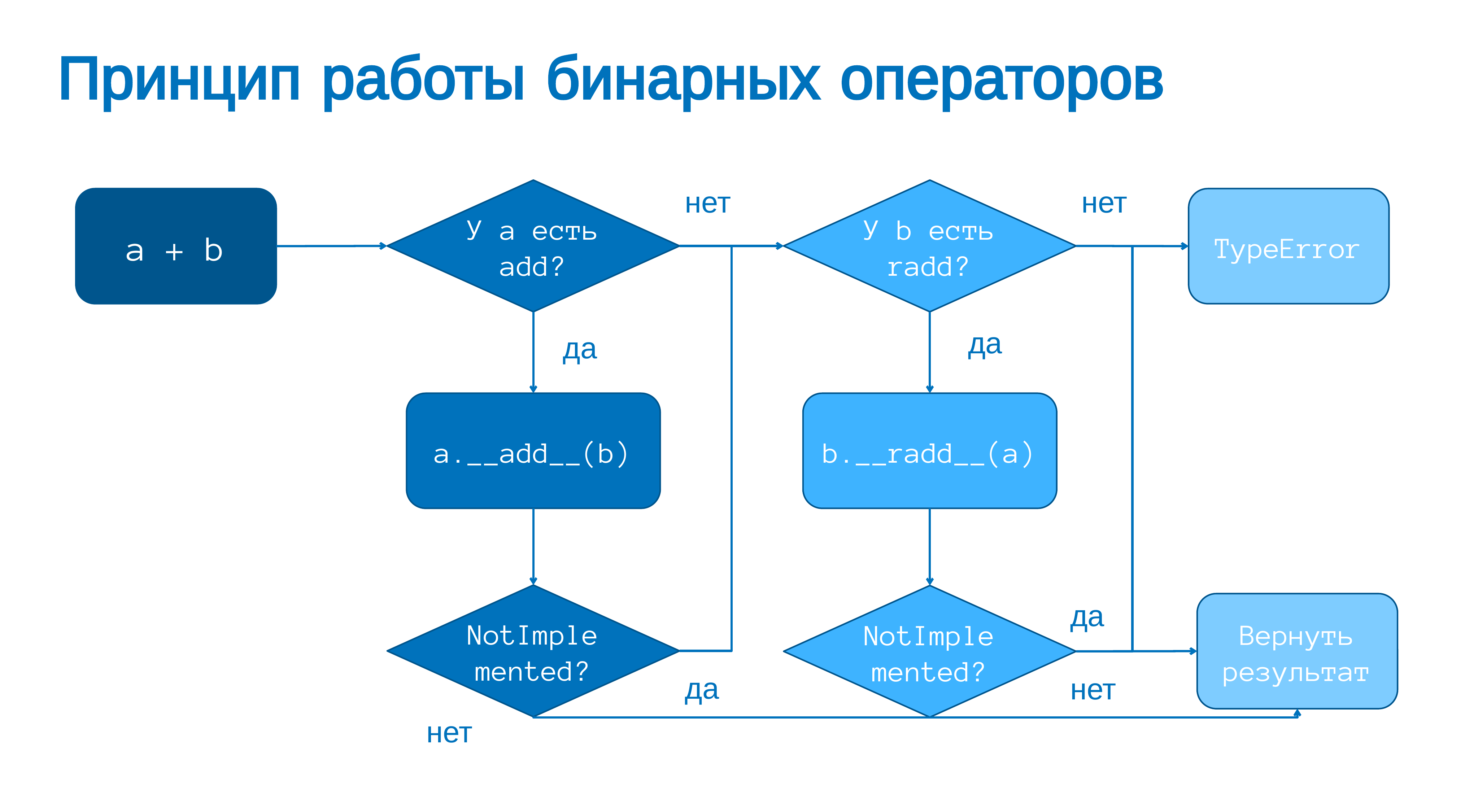

# Принцип работы бинарных операторов
У а есть add?
нет
У b есть radd?
нет
a + b
TypeError
да
да
a.__add__(b)
b.__radd__(a)
NotImplemented?
NotImplemented?
да
Вернуть результат
да
нет
нет
32